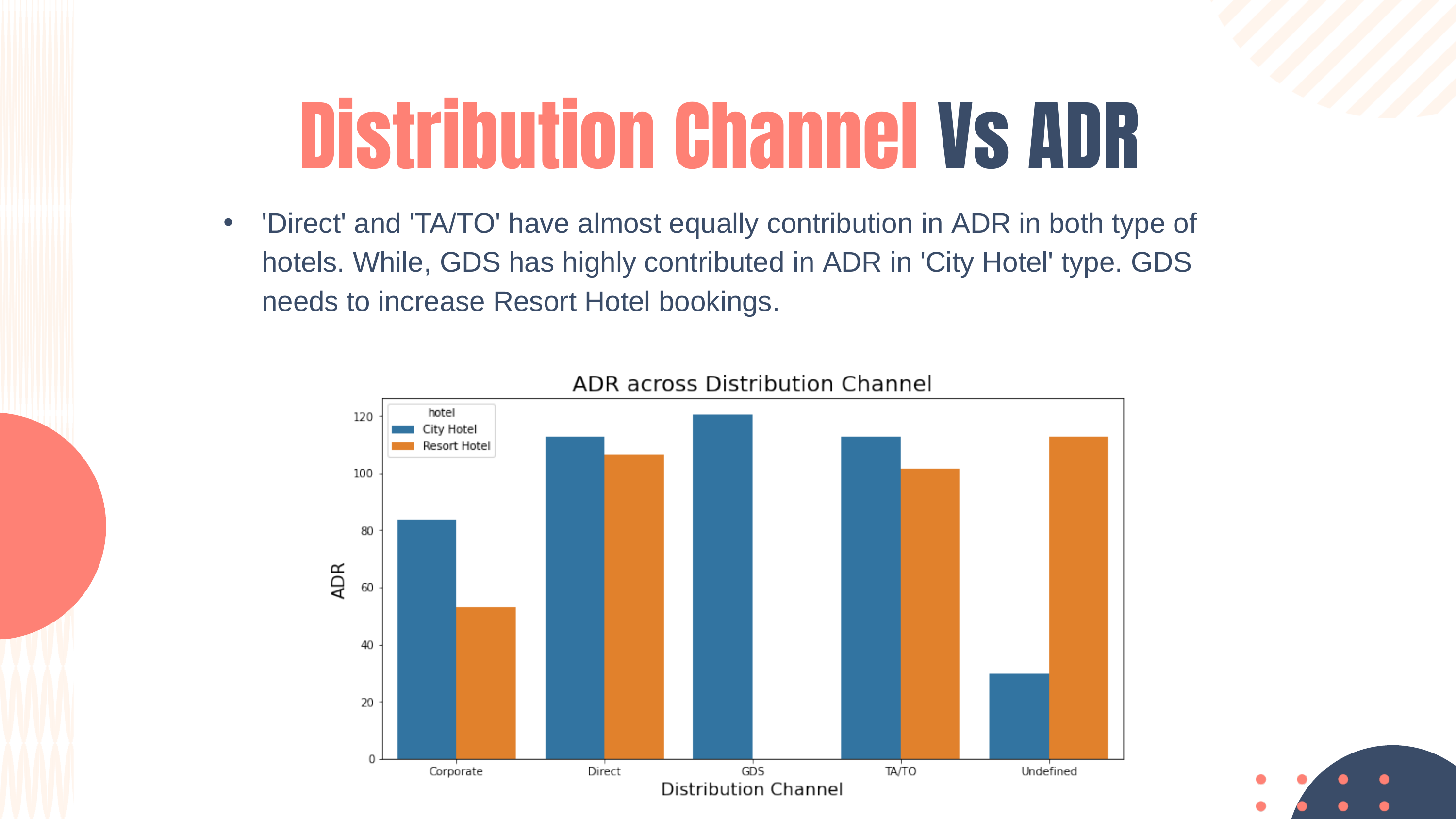

Distribution Channel Vs ADR
'Direct' and 'TA/TO' have almost equally contribution in ADR in both type of hotels. While, GDS has highly contributed in ADR in 'City Hotel' type. GDS needs to increase Resort Hotel bookings.